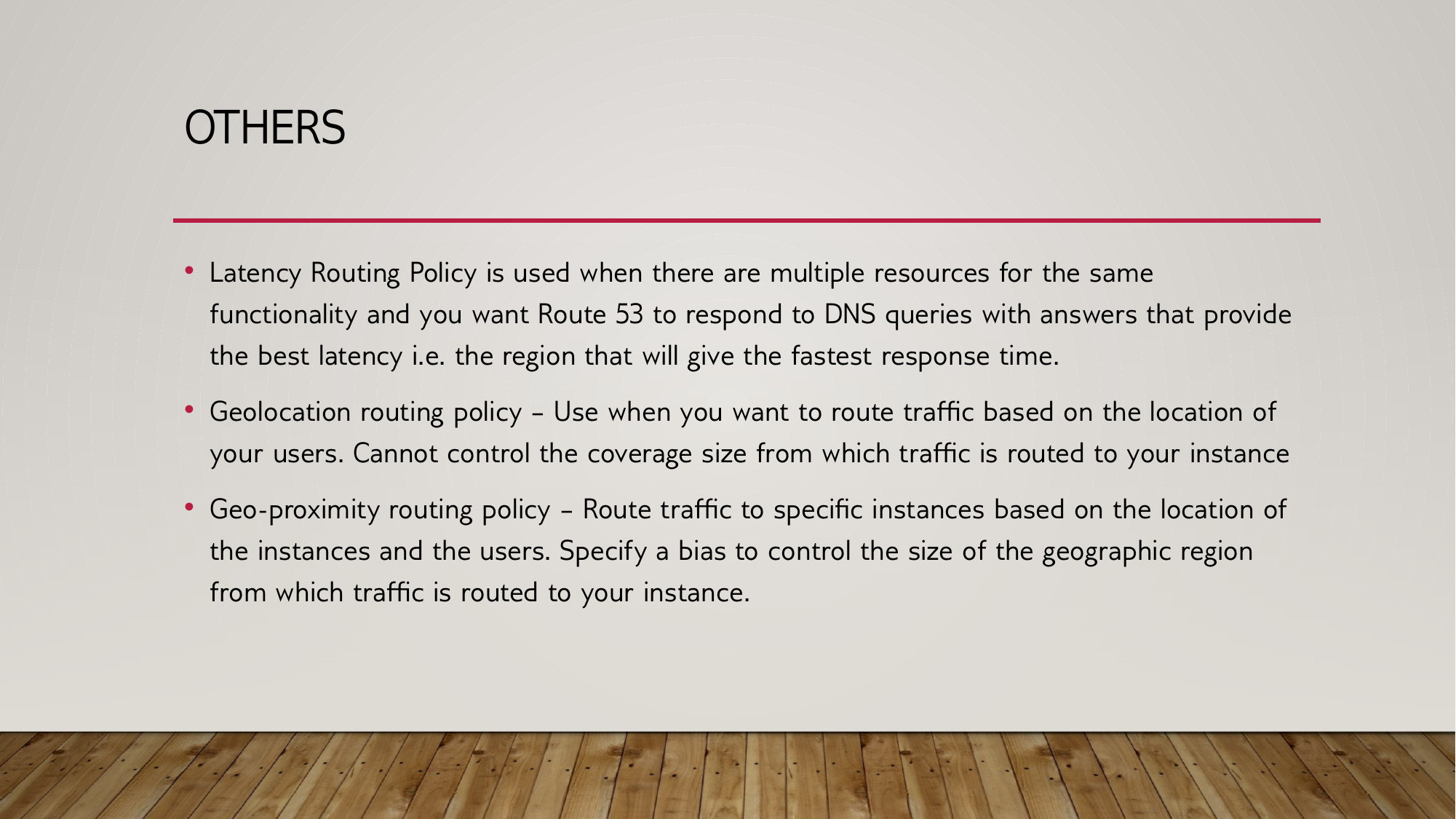

# others
Latency Routing Policy is used when there are multiple resources for the same functionality and you want Route 53 to respond to DNS queries with answers that provide the best latency i.e. the region that will give the fastest response time.
Geolocation routing policy – Use when you want to route traffic based on the location of your users. Cannot control the coverage size from which traffic is routed to your instance
Geo-proximity routing policy – Route traffic to specific instances based on the location of the instances and the users. Specify a bias to control the size of the geographic region from which traffic is routed to your instance.